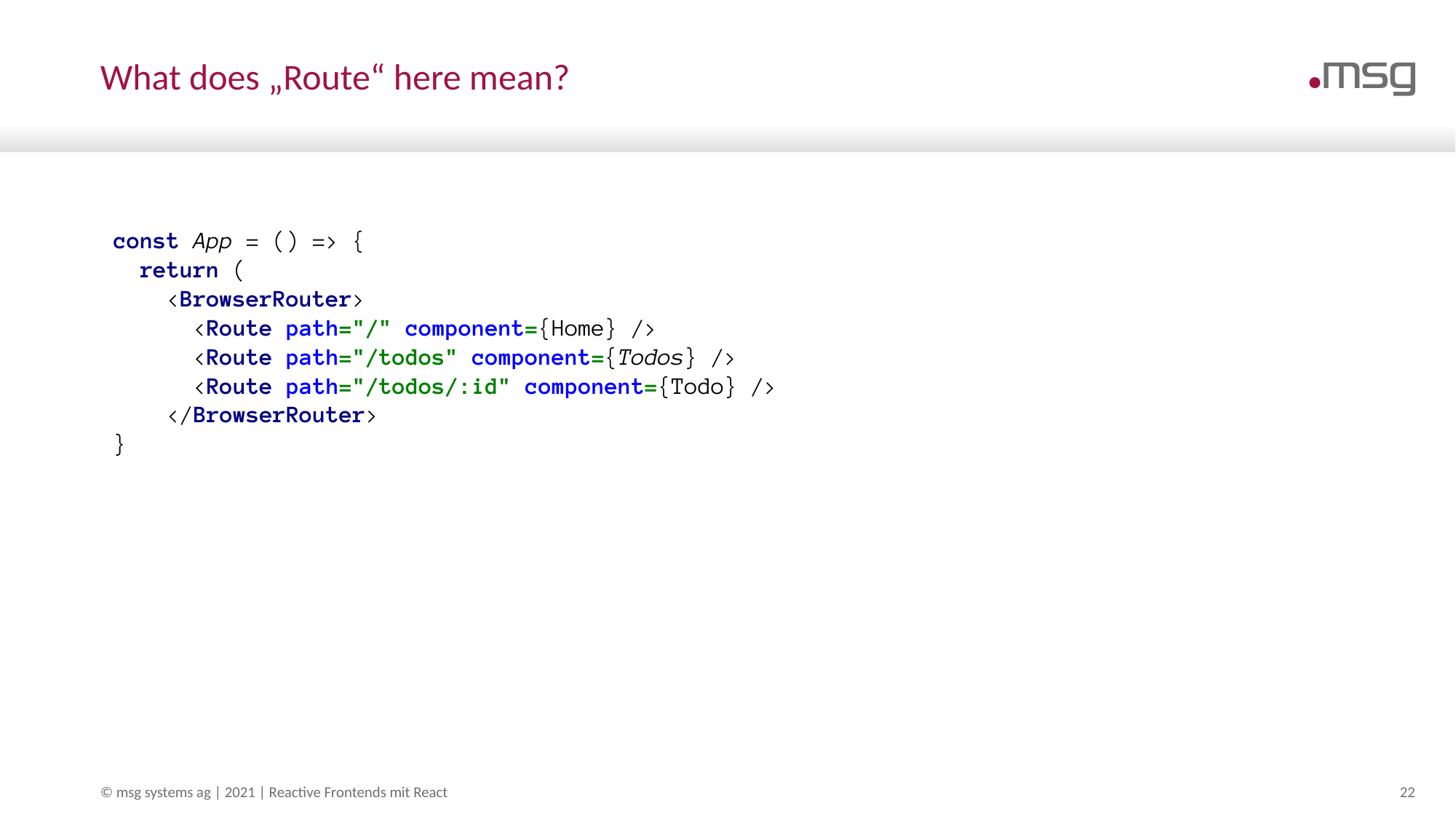

# What does „Route“ here mean?
const App = () => {
  return (
    <BrowserRouter>
      <Route path="/" component={Home} />
      <Route path="/todos" component={Todos} />
      <Route path="/todos/:id" component={Todo} />
    </BrowserRouter>
}

© msg systems ag | 2021 | Reactive Frontends mit React
22